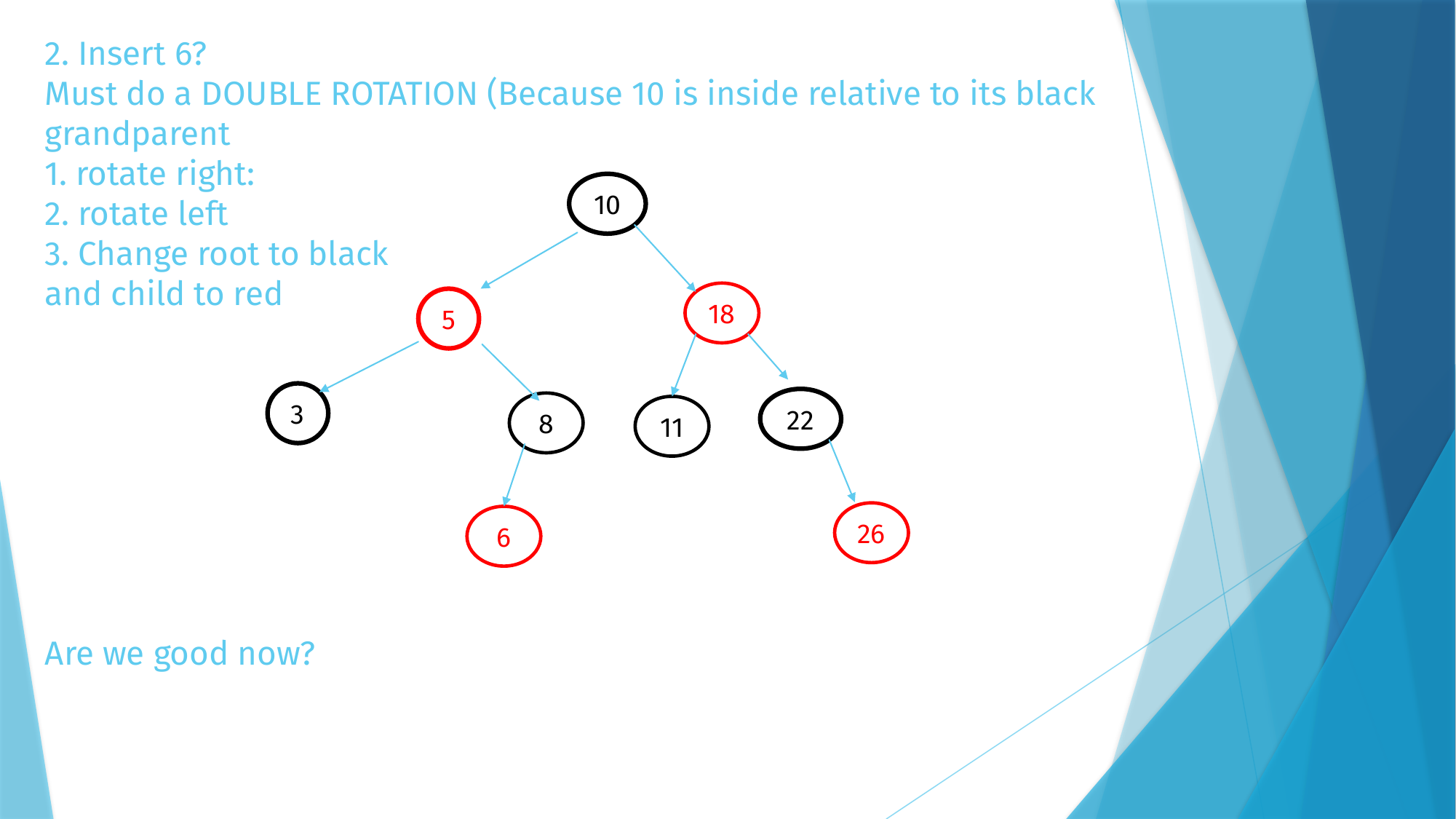

# 2. Insert 6? Must do a DOUBLE ROTATION (Because 10 is inside relative to its black grandparent 1. rotate right: 2. rotate left 3. Change root to black and child to red Are we good now?
10
18
5
3
22
8

11
26
6